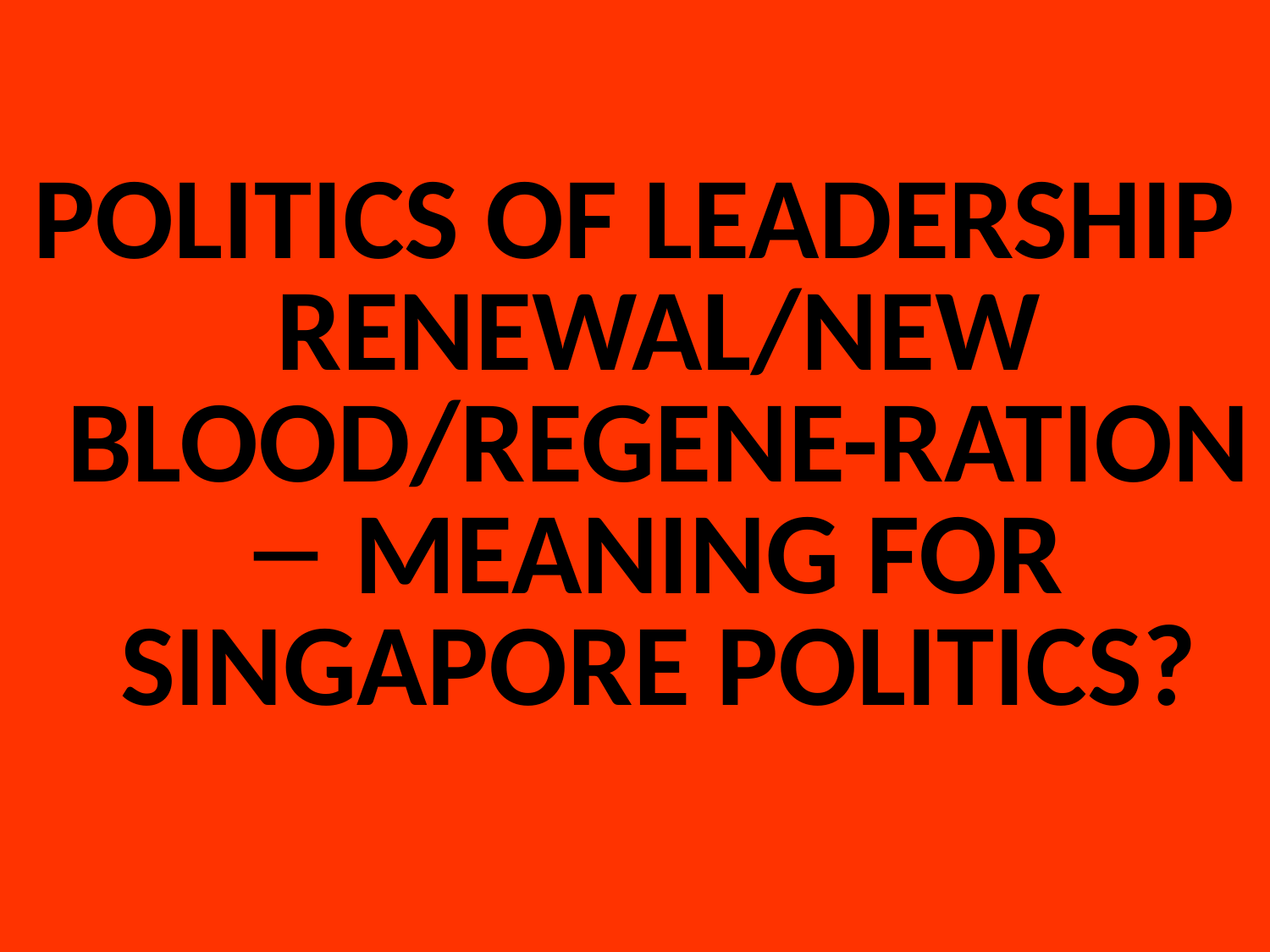

POLITICS OF LEADERSHIP RENEWAL/NEW BLOOD/REGENE-RATION – MEANING FOR SINGAPORE POLITICS?